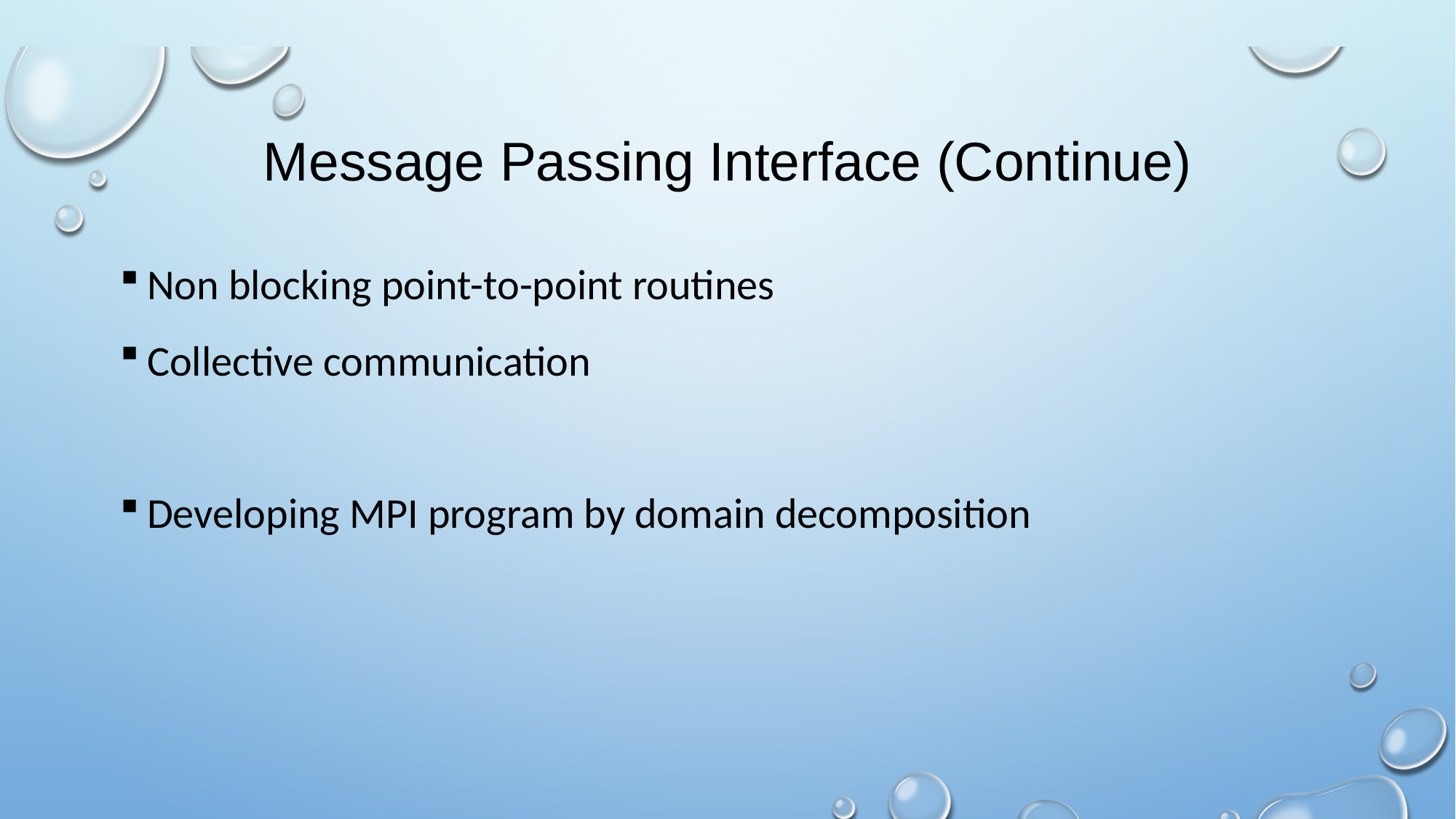

# Message Passing Interface (Continue)
Non blocking point-to-point routines
Collective communication

Developing MPI program by domain decomposition